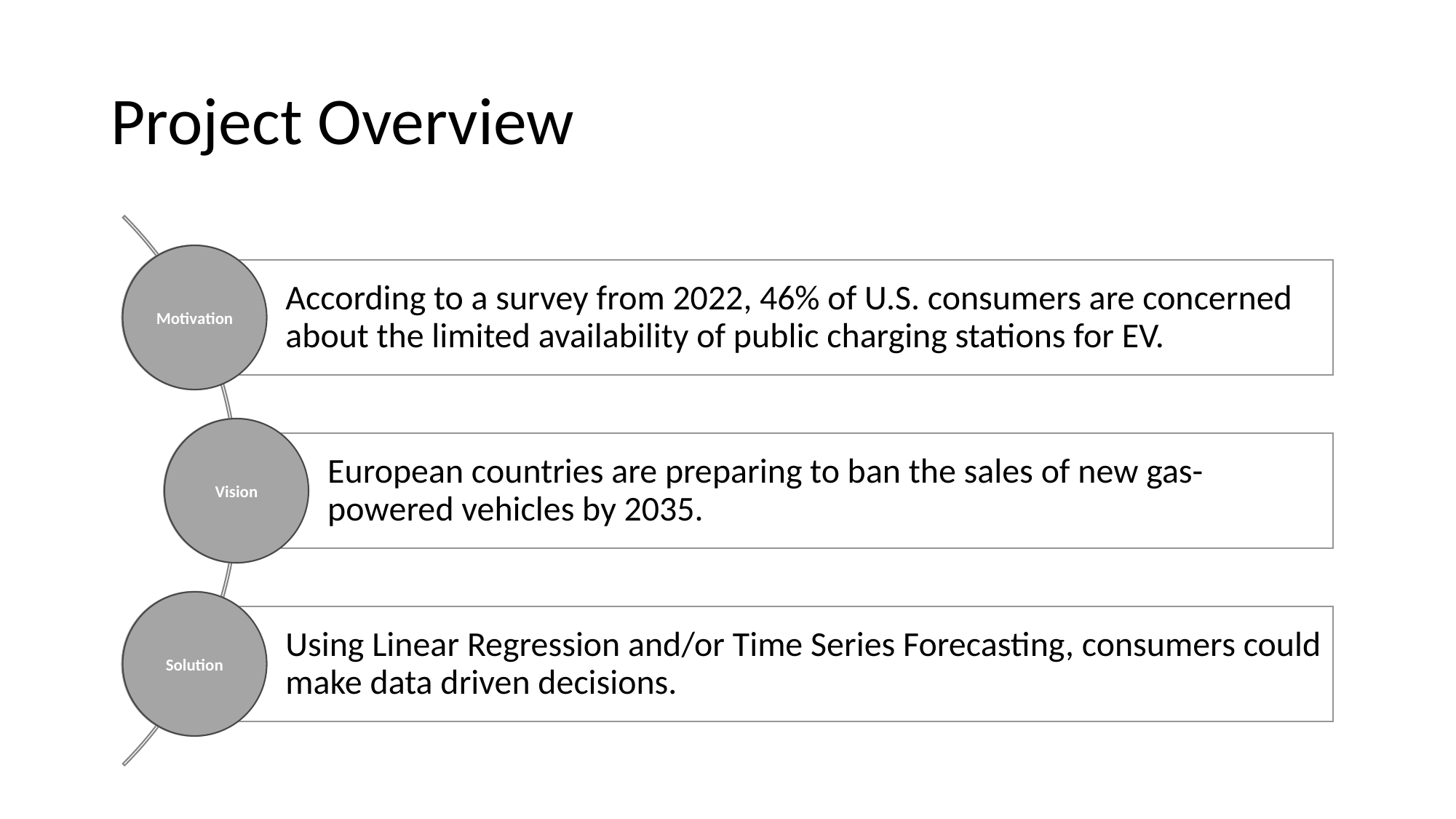

# Project Overview
According to a survey from 2022, 46% of U.S. consumers are concerned about the limited availability of public charging stations for EV.
European countries are preparing to ban the sales of new gas-powered vehicles by 2035.
Using Linear Regression and/or Time Series Forecasting, consumers could make data driven decisions.
Motivation
Vision
Solution